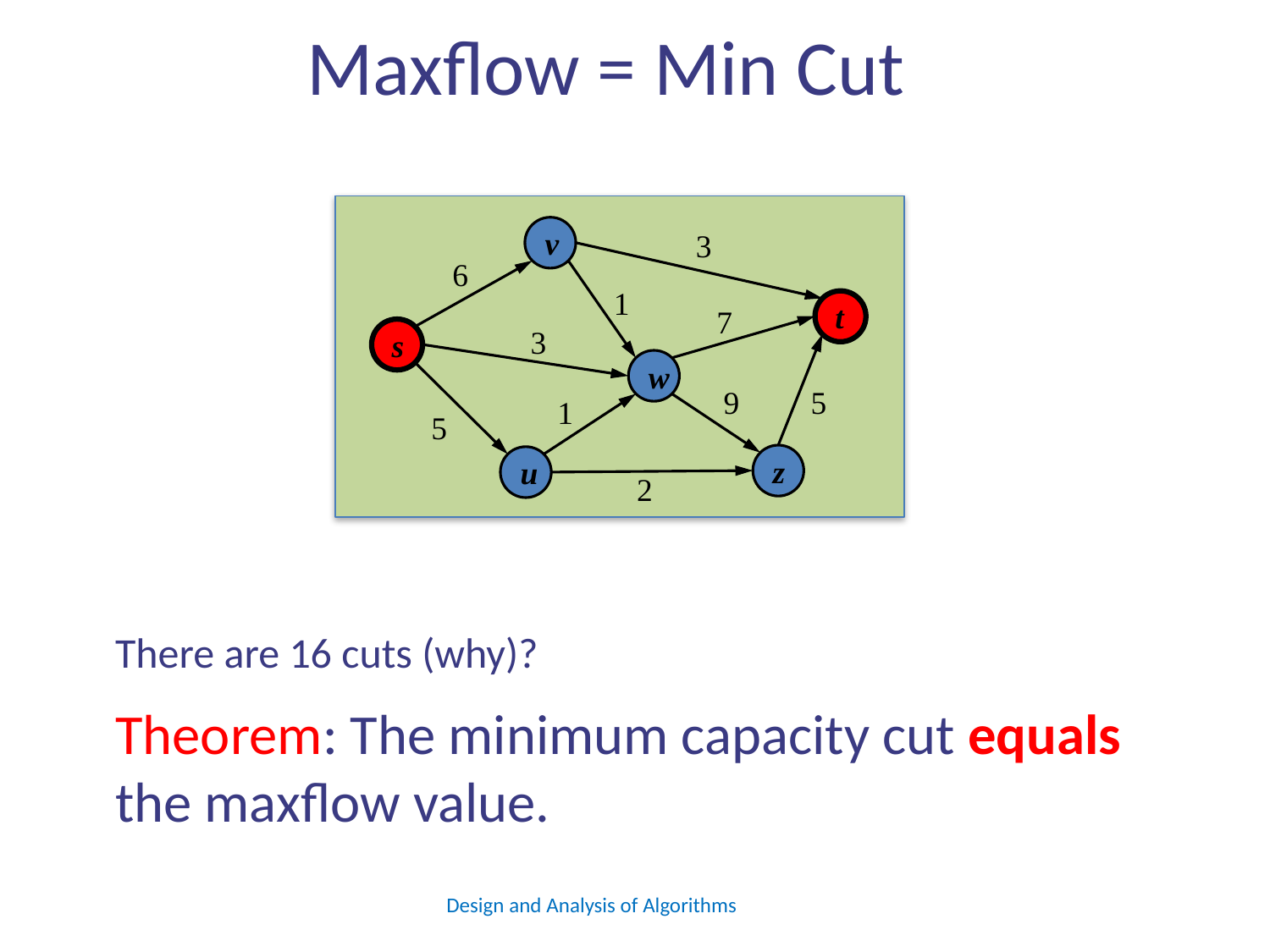

# Maxflow = Min Cut

v
  3
  6
1
t
  7
  3
s
w
 9
5
  1
  5
z
u
  2
There are 16 cuts (why)?

Theorem: The minimum capacity cut equals the maxflow value.
Design and Analysis of Algorithms